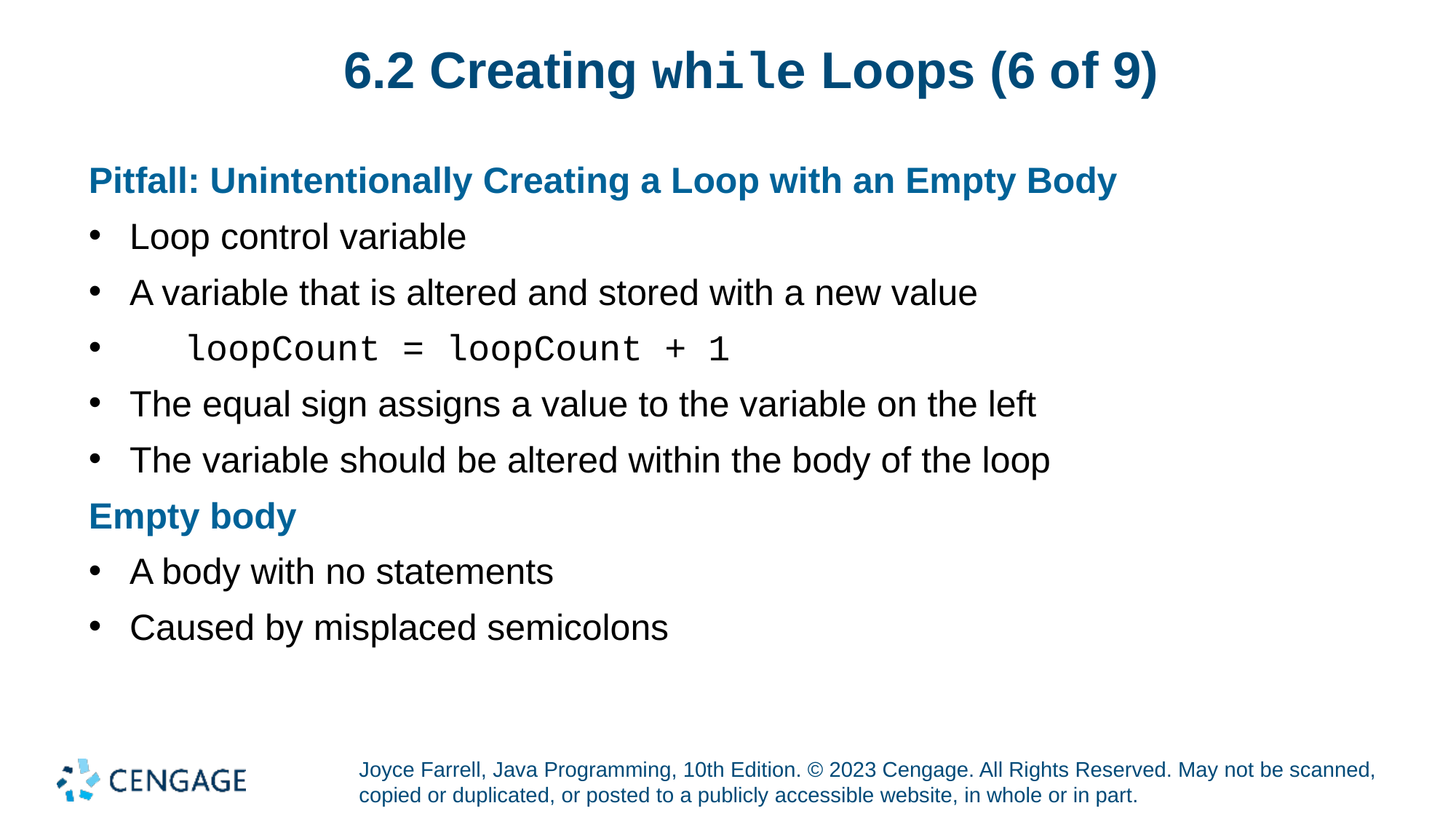

# 6.2 Creating while Loops (6 of 9)
Pitfall: Unintentionally Creating a Loop with an Empty Body
Loop control variable
A variable that is altered and stored with a new value
	loopCount = loopCount + 1
The equal sign assigns a value to the variable on the left
The variable should be altered within the body of the loop
Empty body
A body with no statements
Caused by misplaced semicolons